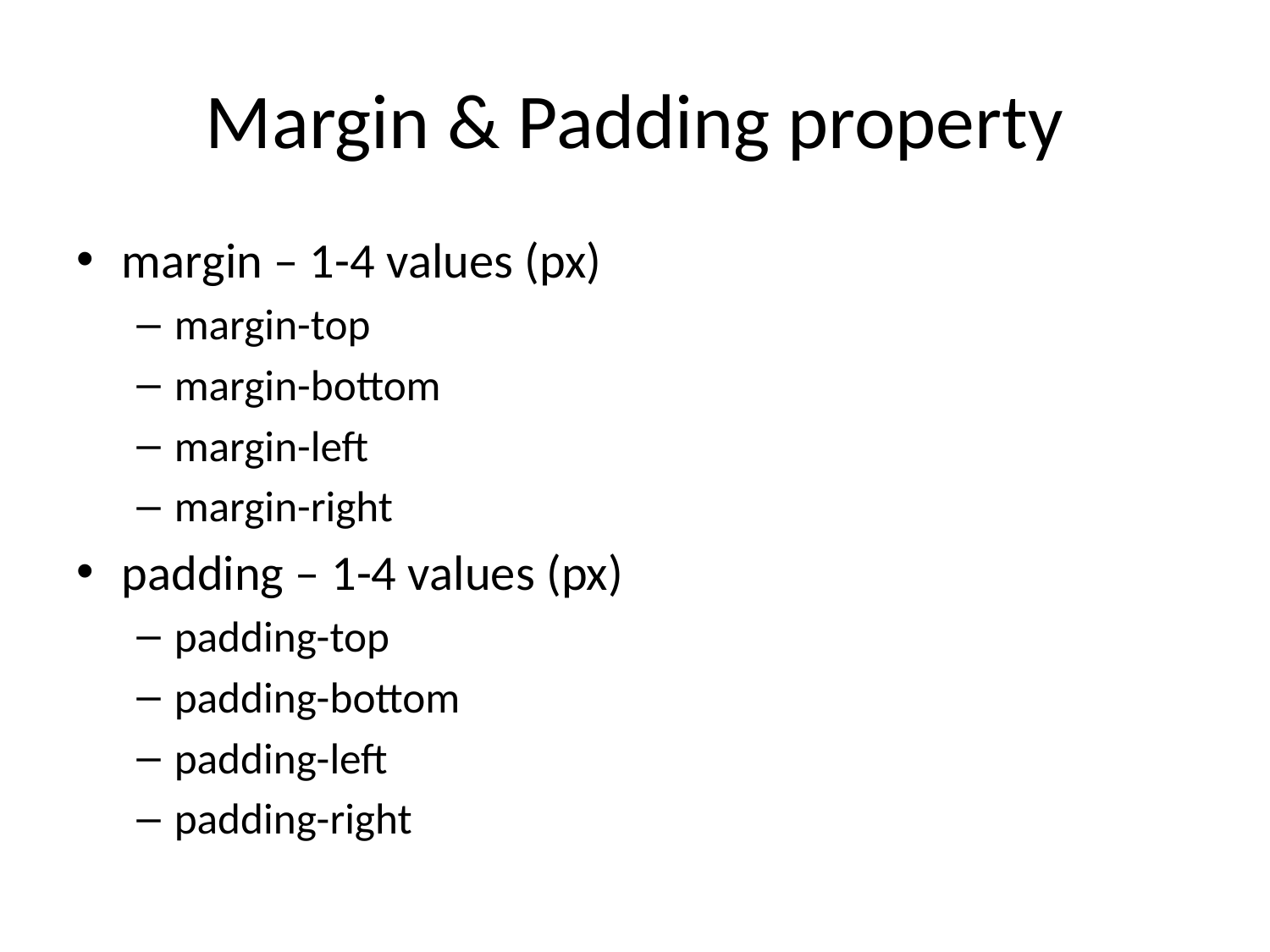

# Margin & Padding property
margin – 1-4 values (px)
margin-top
margin-bottom
margin-left
margin-right
padding – 1-4 values (px)
padding-top
padding-bottom
padding-left
padding-right